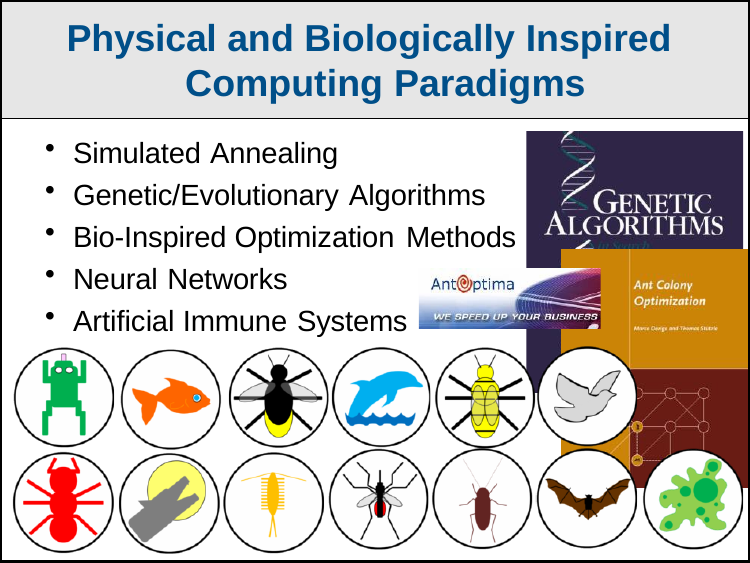

Physical and Biologically Inspired  Computing Paradigms
Simulated Annealing
Genetic/Evolutionary Algorithms
Bio-Inspired Optimization Methods
Neural Networks
Artificial Immune Systems